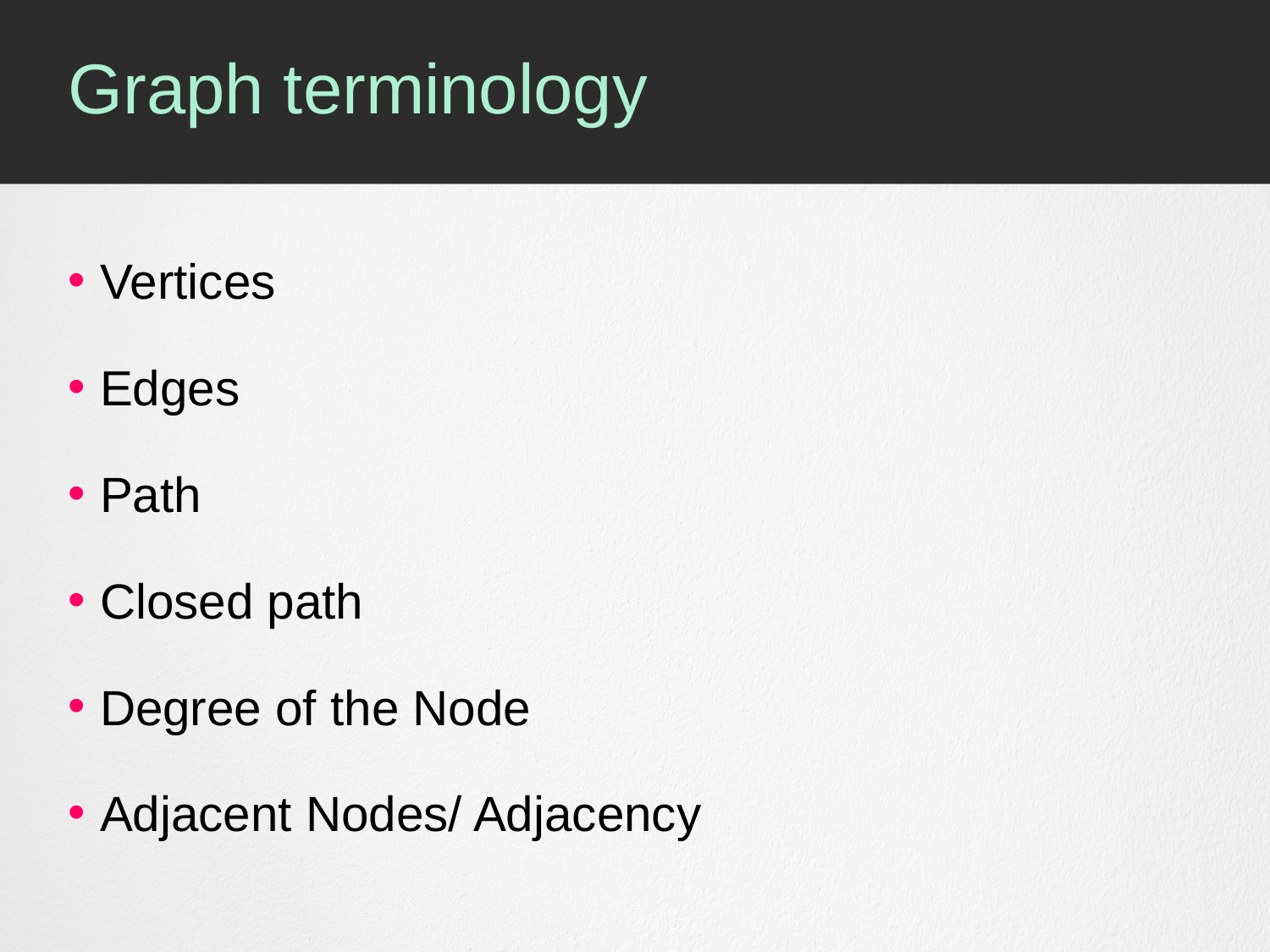

# Graph terminology
Vertices
Edges
Path
Closed path
Degree of the Node
Adjacent Nodes/ Adjacency